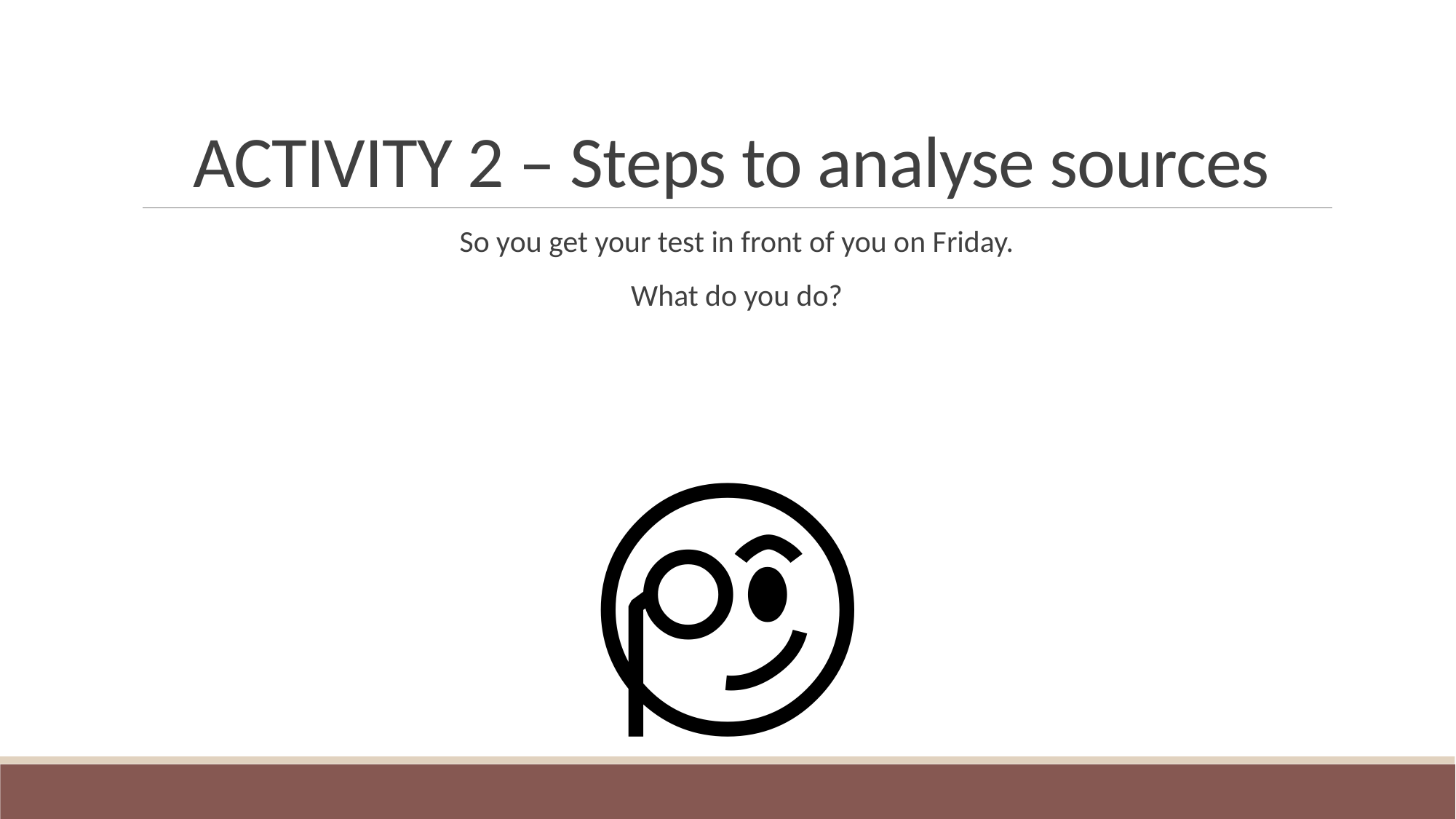

# ACTIVITY 2 – Steps to analyse sources
So you get your test in front of you on Friday.
What do you do?
🧐